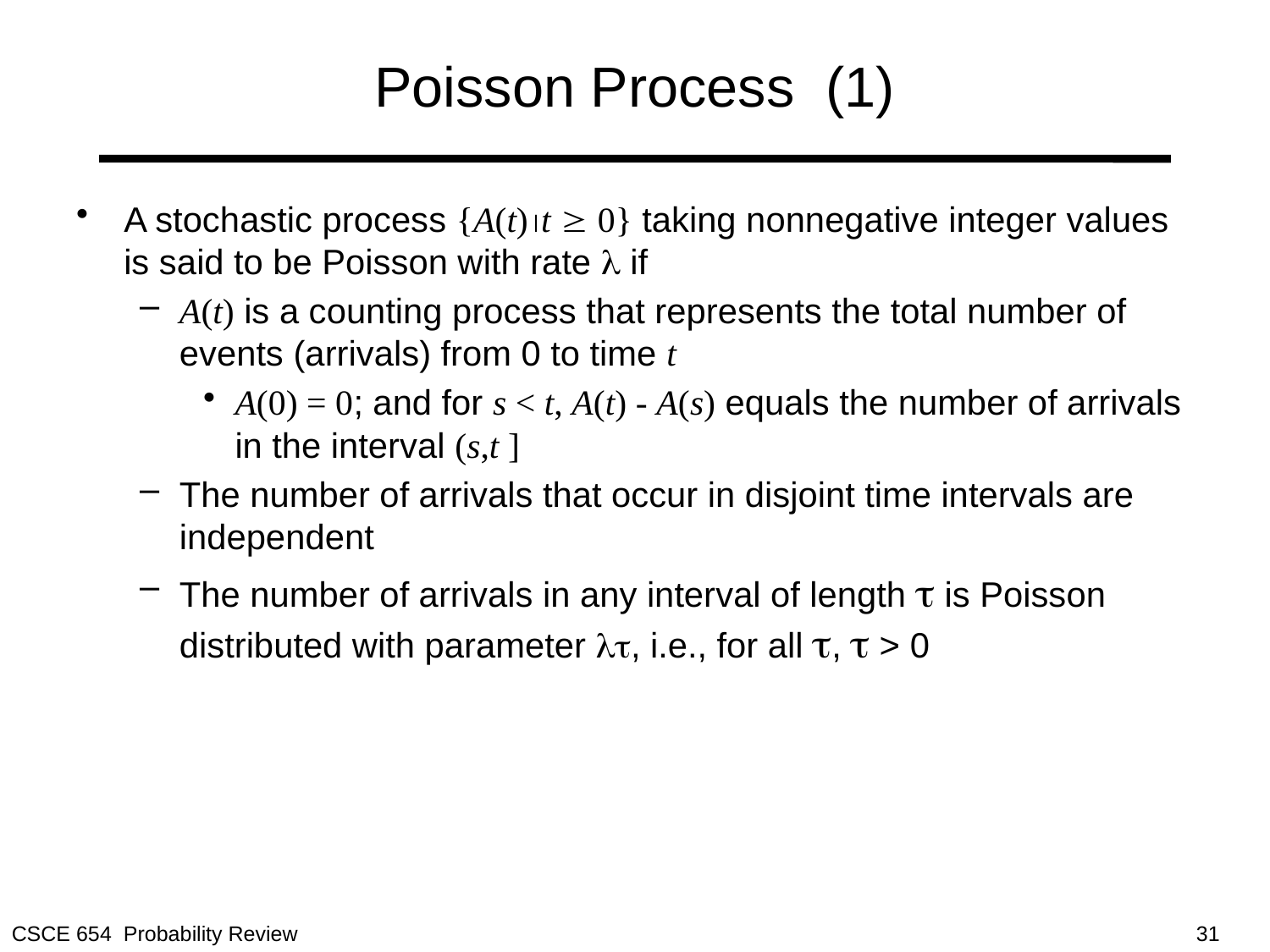

# Poisson Process  (1)
A stochastic process {A(t)t ≥ 0} taking nonnegative integer values is said to be Poisson with rate λ if
A(t) is a counting process that represents the total number of events (arrivals) from 0 to time t
A(0) = 0; and for s < t, A(t) - A(s) equals the number of arrivals in the interval (s,t ]
The number of arrivals that occur in disjoint time intervals are independent
The number of arrivals in any interval of length τ is Poisson distributed with parameter λτ, i.e., for all τ, τ > 0